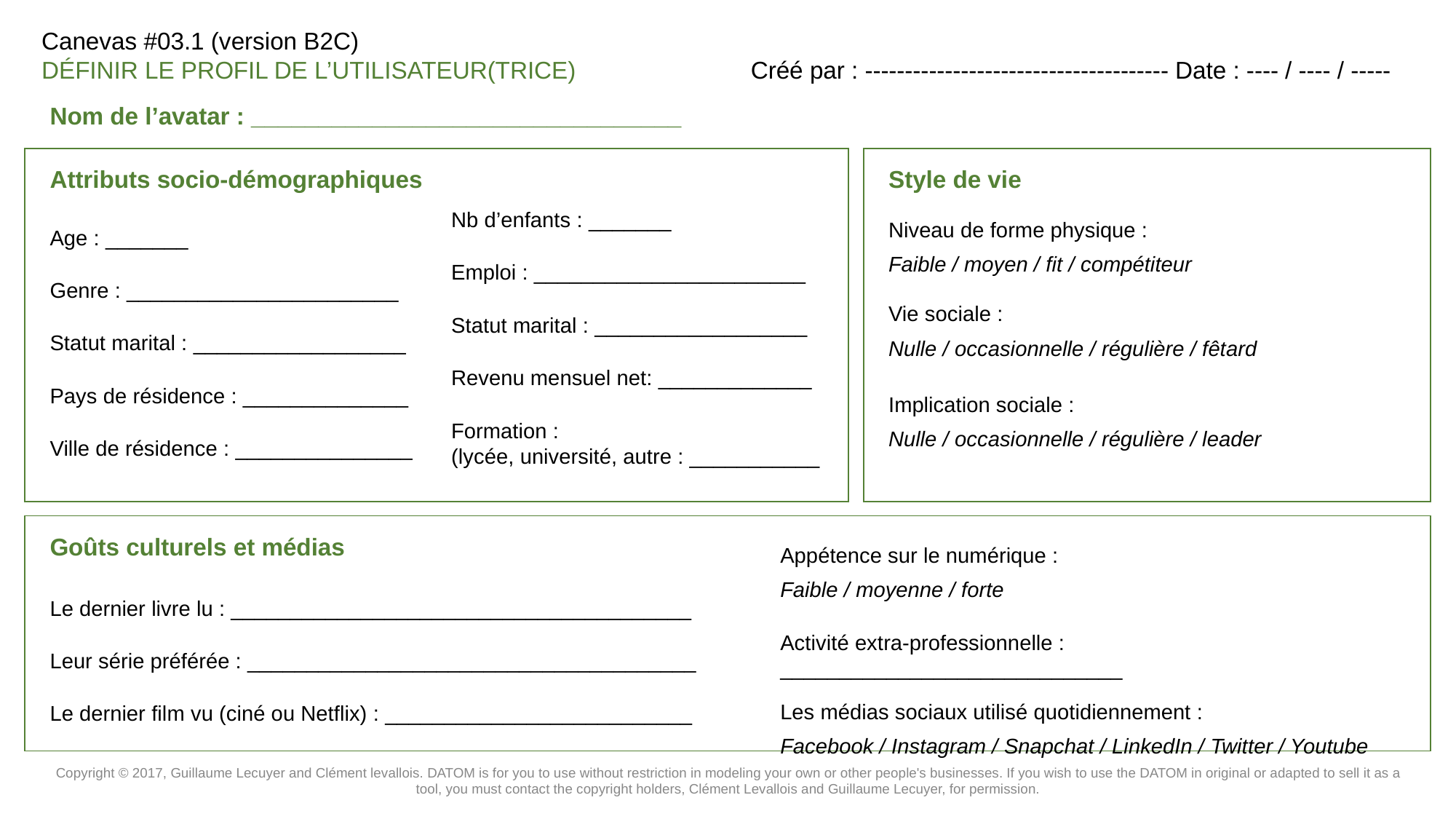

Nom de l’avatar : ________________________________

Style de vie
Attributs socio-démographiques

Goûts culturels et médias
Nb d’enfants : _______
Emploi : _______________________
Statut marital : __________________
Revenu mensuel net: _____________
Formation :
(lycée, université, autre : ___________

Niveau de forme physique :
Faible / moyen / fit / compétiteur

Age : _______
Genre : _______________________
Statut marital : __________________
Pays de résidence : ______________
Ville de résidence : _______________

Vie sociale :
Nulle / occasionnelle / régulière / fêtard

Implication sociale :
Nulle / occasionnelle / régulière / leader

Appétence sur le numérique :
Faible / moyenne / forte
Activité extra-professionnelle : _____________________________
Les médias sociaux utilisé quotidiennement :
Facebook / Instagram / Snapchat / LinkedIn / Twitter / Youtube

Le dernier livre lu : _______________________________________
Leur série préférée : ______________________________________
Le dernier film vu (ciné ou Netflix) : __________________________